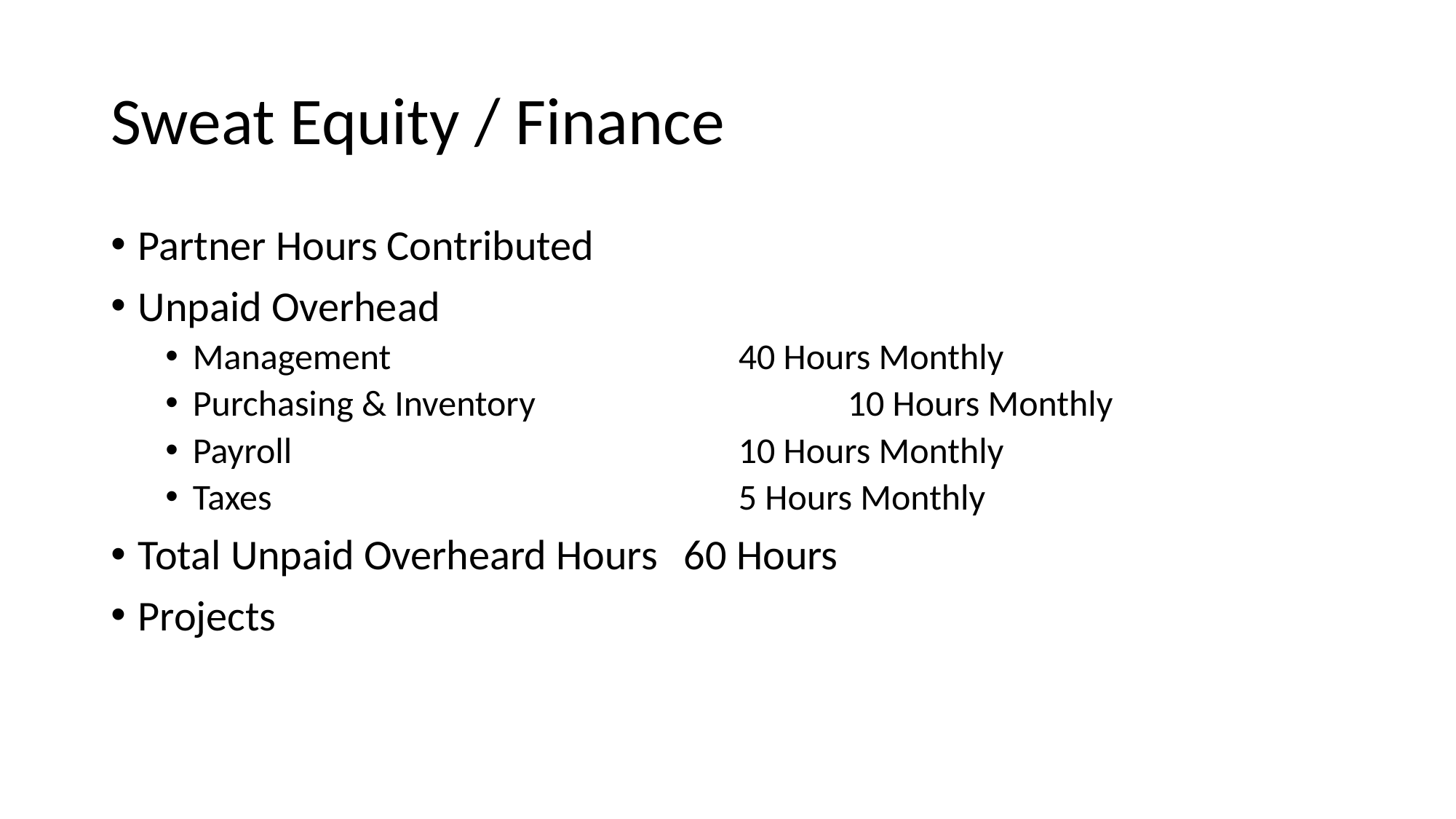

# Sweat Equity / Finance
Partner Hours Contributed
Unpaid Overhead
Management				40 Hours Monthly
Purchasing & Inventory			10 Hours Monthly
Payroll					10 Hours Monthly
Taxes					5 Hours Monthly
Total Unpaid Overheard Hours	60 Hours
Projects